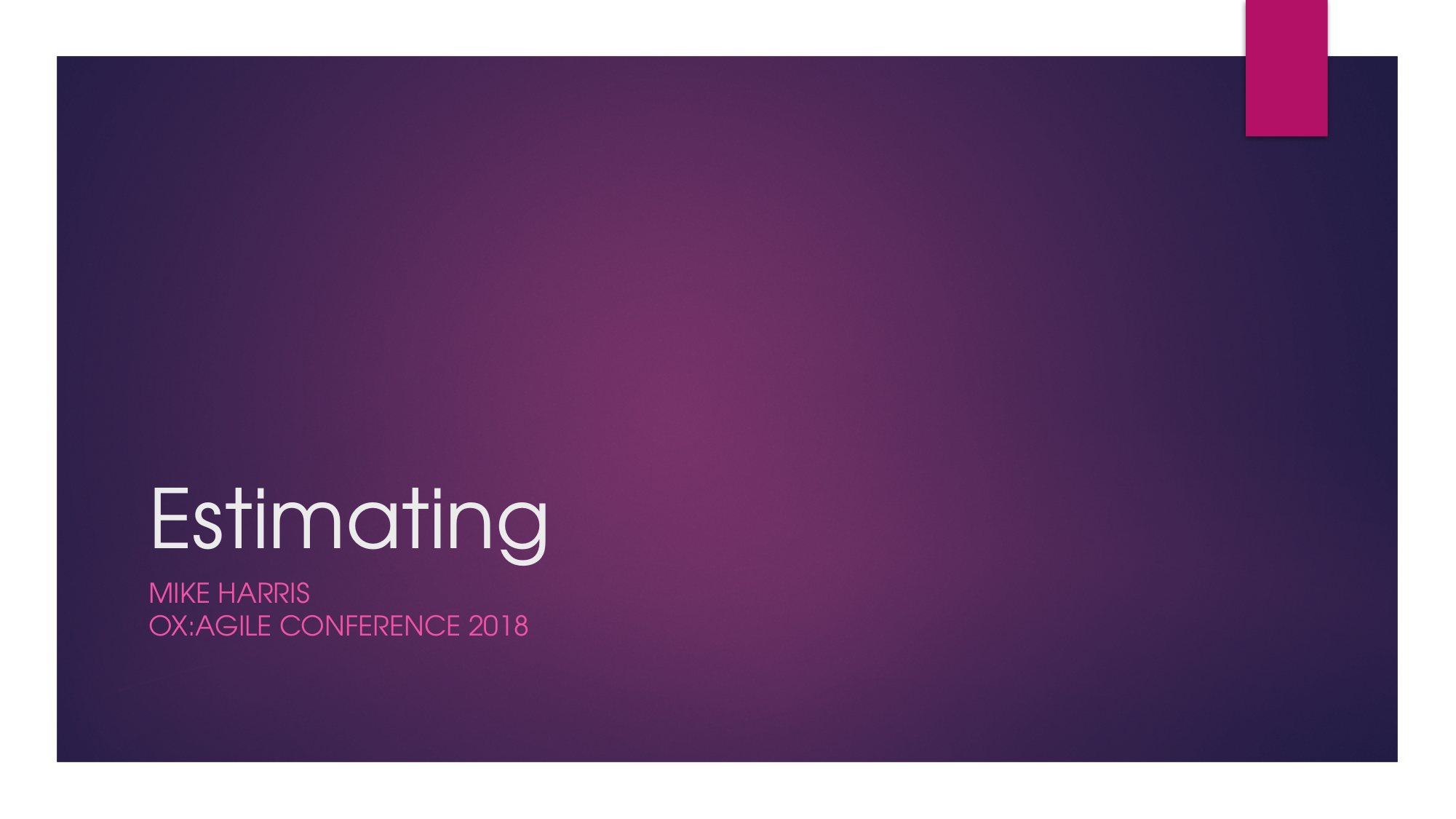

# Estimating
Mike HARRIS
OX:AGILE CONFERENCE 2018